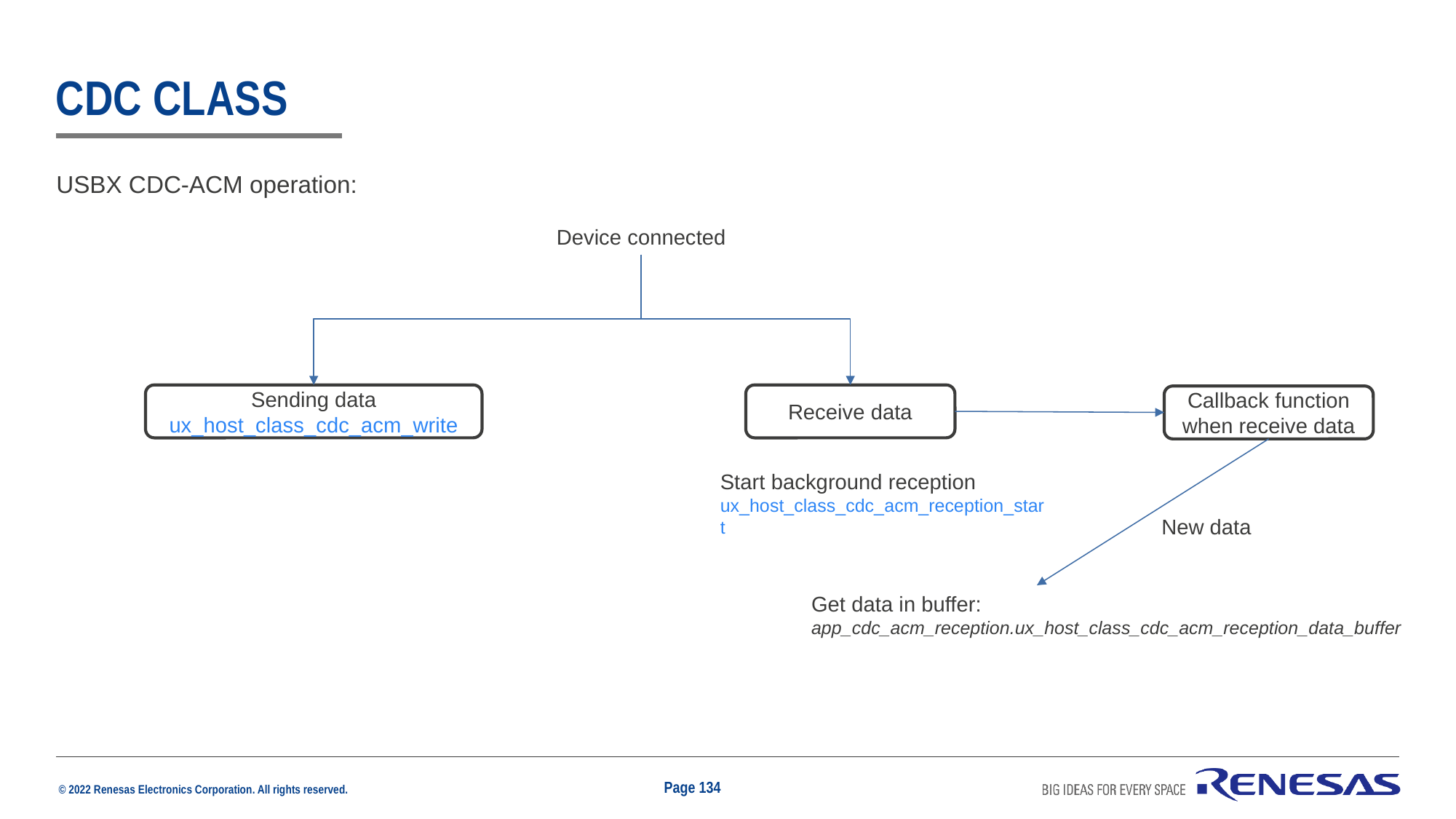

# Cdc class
USBX CDC-ACM operation:
Device connected
Sending data
ux_host_class_cdc_acm_write
Receive data
Callback function when receive data
Start background reception
ux_host_class_cdc_acm_reception_start
New data
Get data in buffer:
app_cdc_acm_reception.ux_host_class_cdc_acm_reception_data_buffer